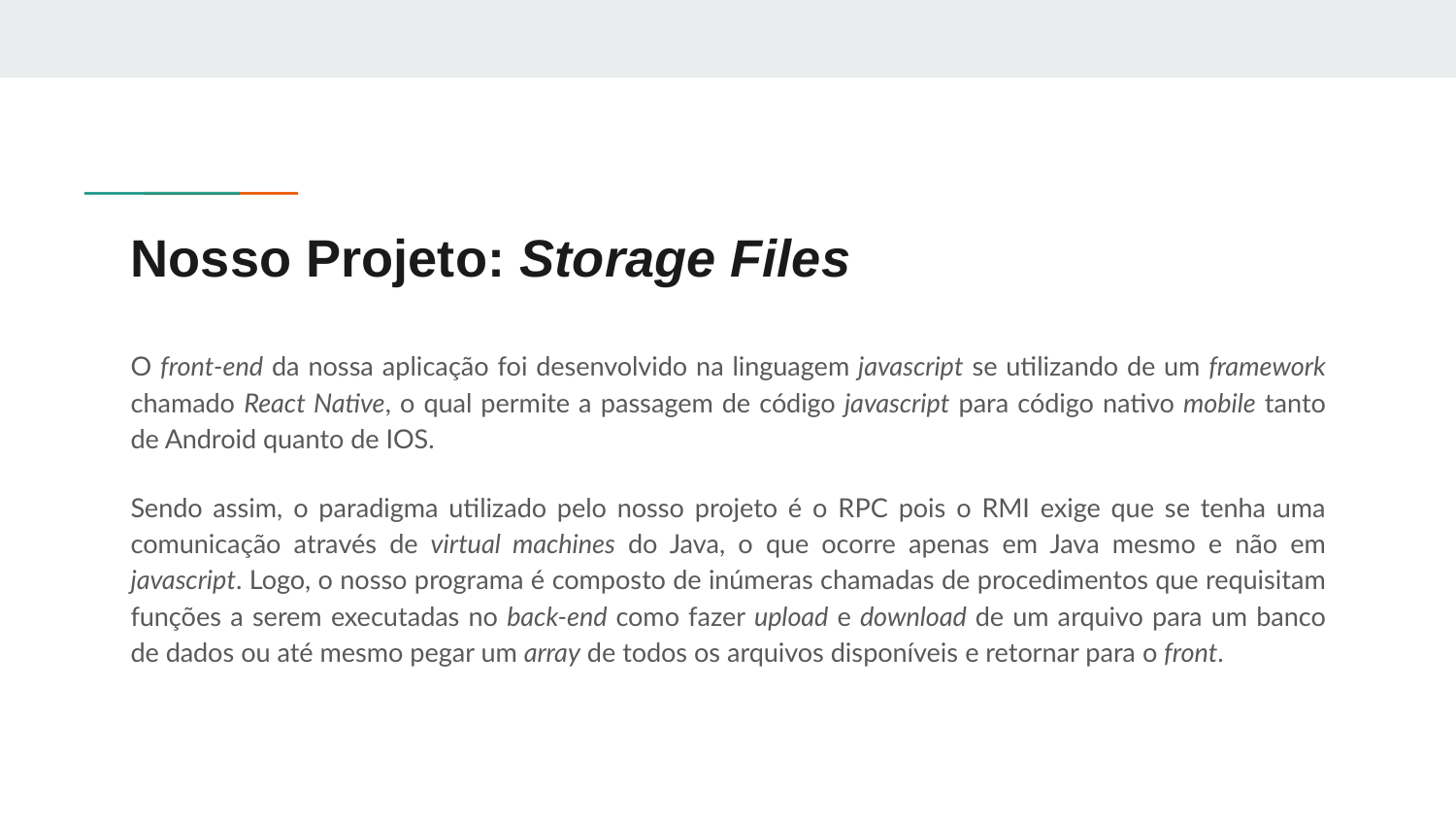

# Nosso Projeto: Storage Files
O front-end da nossa aplicação foi desenvolvido na linguagem javascript se utilizando de um framework chamado React Native, o qual permite a passagem de código javascript para código nativo mobile tanto de Android quanto de IOS.
Sendo assim, o paradigma utilizado pelo nosso projeto é o RPC pois o RMI exige que se tenha uma comunicação através de virtual machines do Java, o que ocorre apenas em Java mesmo e não em javascript. Logo, o nosso programa é composto de inúmeras chamadas de procedimentos que requisitam funções a serem executadas no back-end como fazer upload e download de um arquivo para um banco de dados ou até mesmo pegar um array de todos os arquivos disponíveis e retornar para o front.